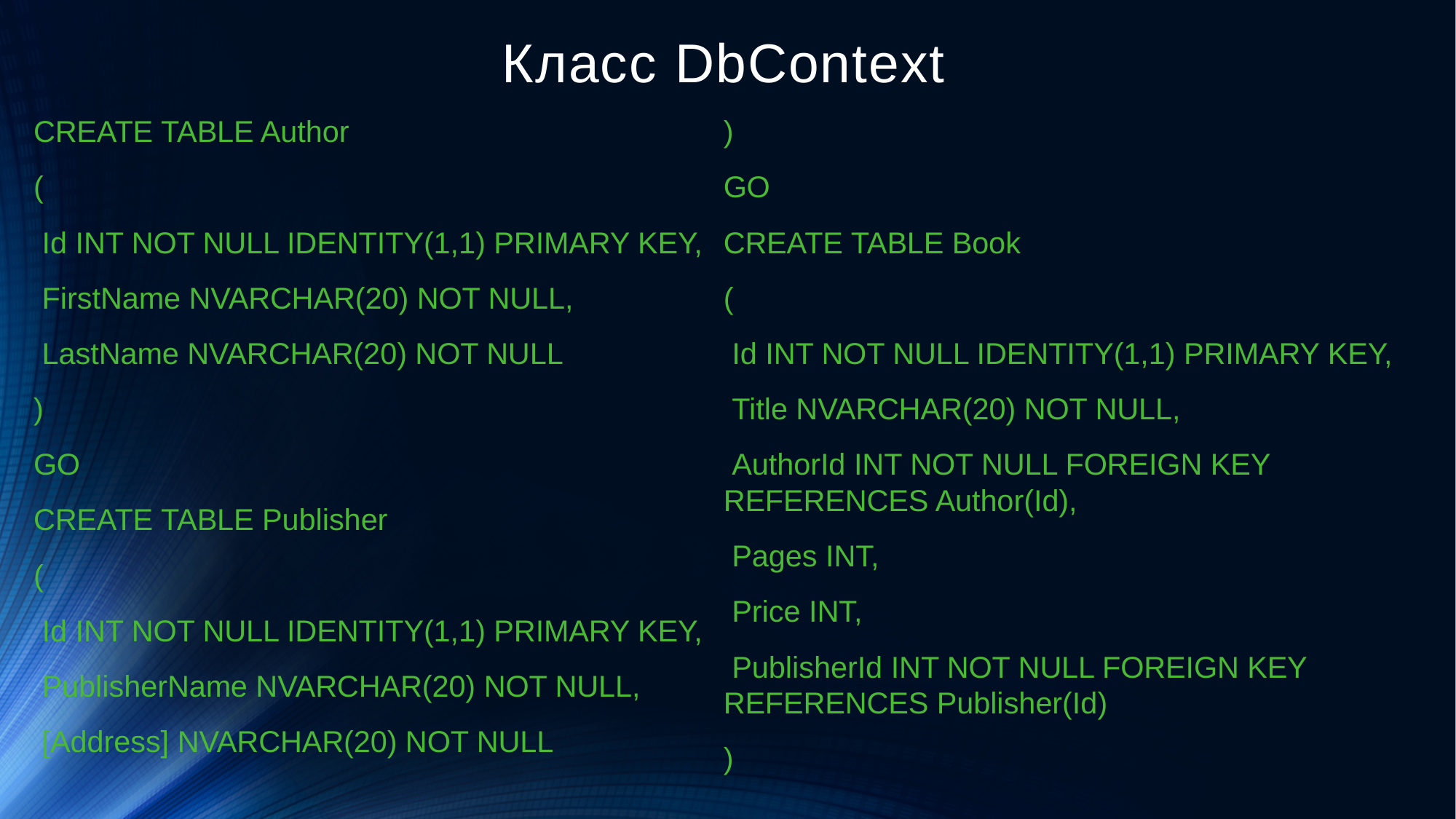

# Класс DbContext
CREATE TABLE Author
(
 Id INT NOT NULL IDENTITY(1,1) PRIMARY KEY,
 FirstName NVARCHAR(20) NOT NULL,
 LastName NVARCHAR(20) NOT NULL
)
GO
CREATE TABLE Publisher
(
 Id INT NOT NULL IDENTITY(1,1) PRIMARY KEY,
 PublisherName NVARCHAR(20) NOT NULL,
 [Address] NVARCHAR(20) NOT NULL
)
GO
CREATE TABLE Book
(
 Id INT NOT NULL IDENTITY(1,1) PRIMARY KEY,
 Title NVARCHAR(20) NOT NULL,
 AuthorId INT NOT NULL FOREIGN KEY REFERENCES Author(Id),
 Pages INT,
 Price INT,
 PublisherId INT NOT NULL FOREIGN KEY REFERENCES Publisher(Id)
)